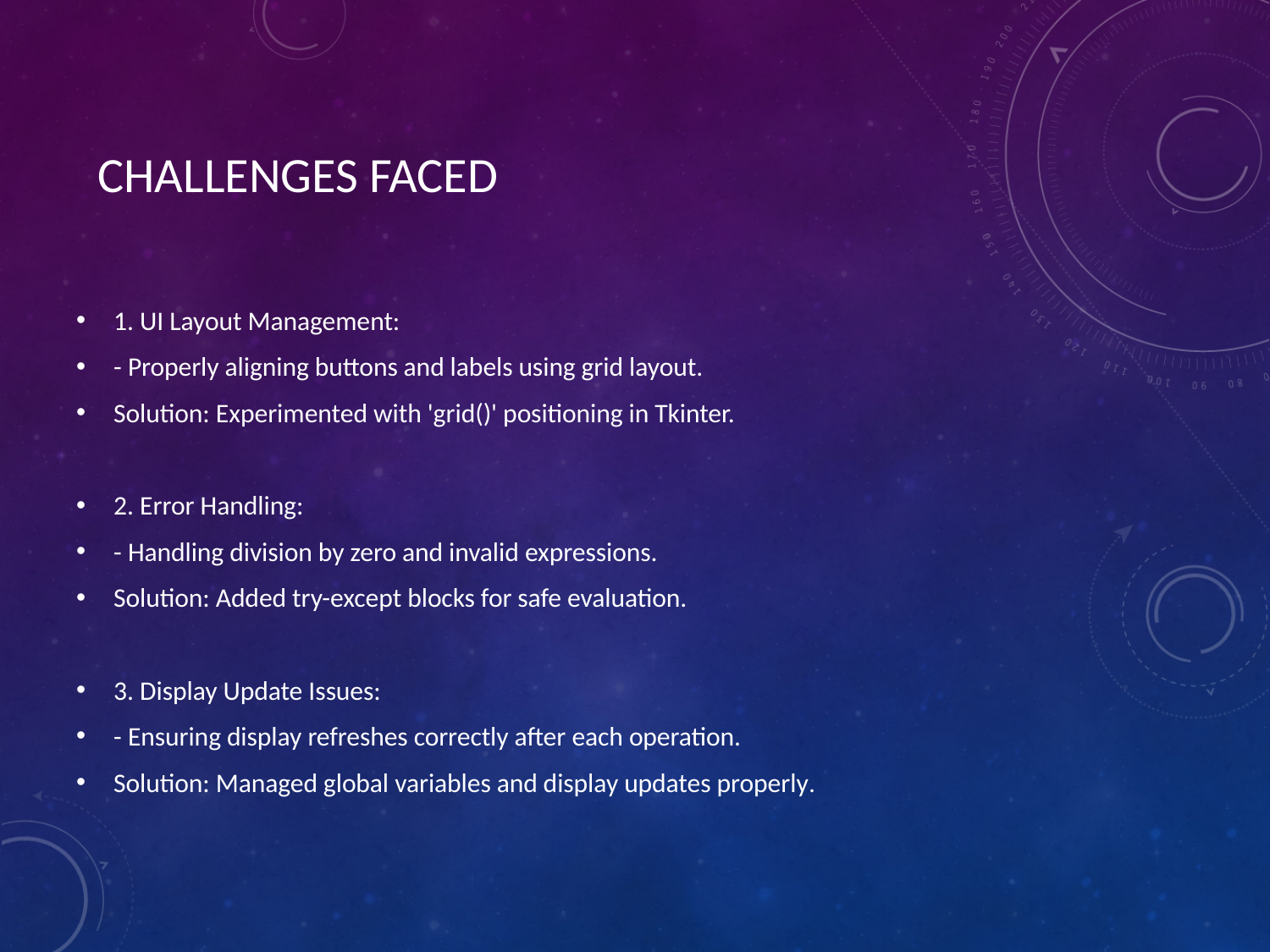

# Challenges Faced
1. UI Layout Management:
- Properly aligning buttons and labels using grid layout.
Solution: Experimented with 'grid()' positioning in Tkinter.

2. Error Handling:
- Handling division by zero and invalid expressions.
Solution: Added try-except blocks for safe evaluation.

3. Display Update Issues:
- Ensuring display refreshes correctly after each operation.
Solution: Managed global variables and display updates properly.